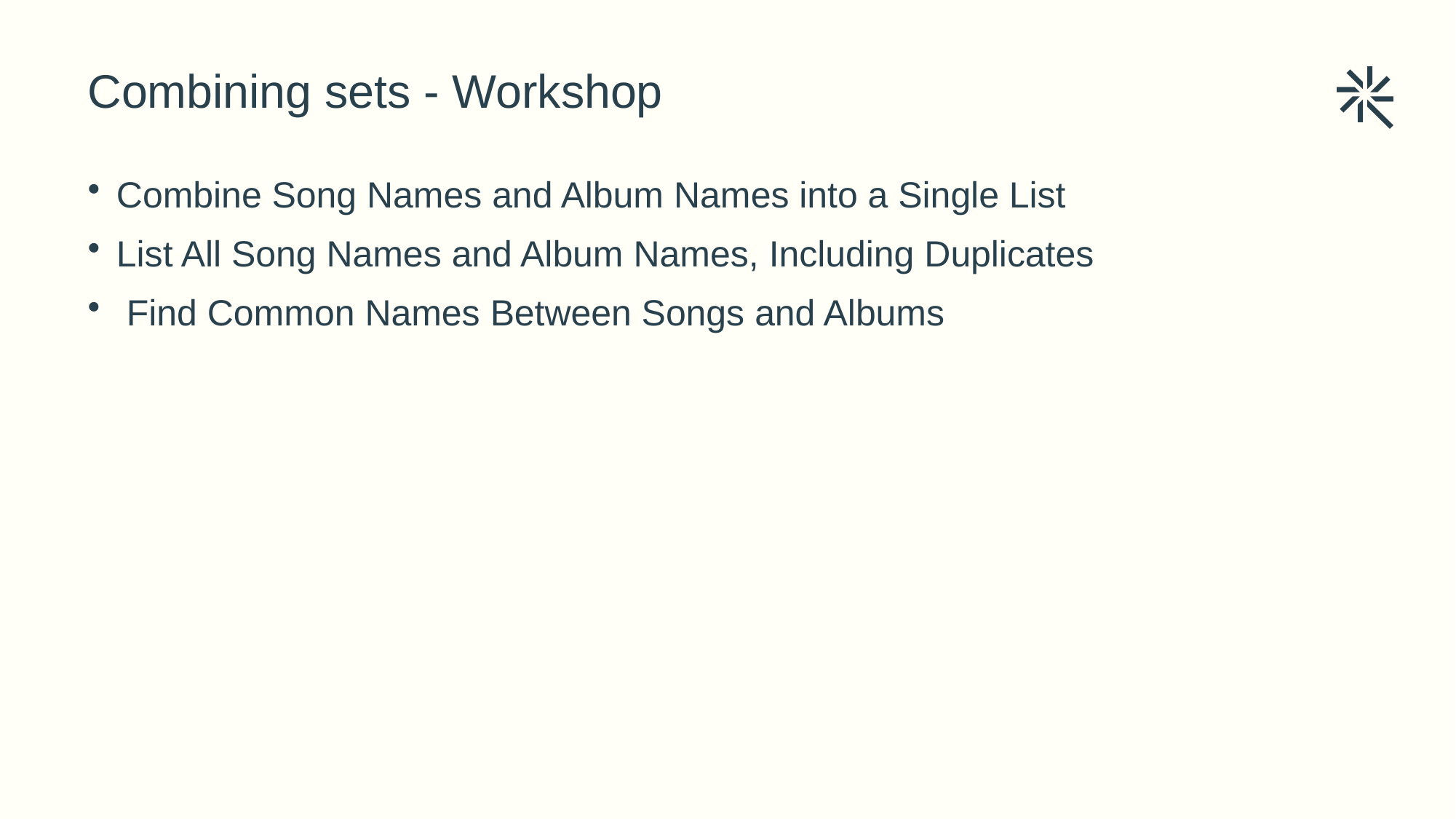

# Combining sets - Workshop
Combine Song Names and Album Names into a Single List
List All Song Names and Album Names, Including Duplicates
 Find Common Names Between Songs and Albums